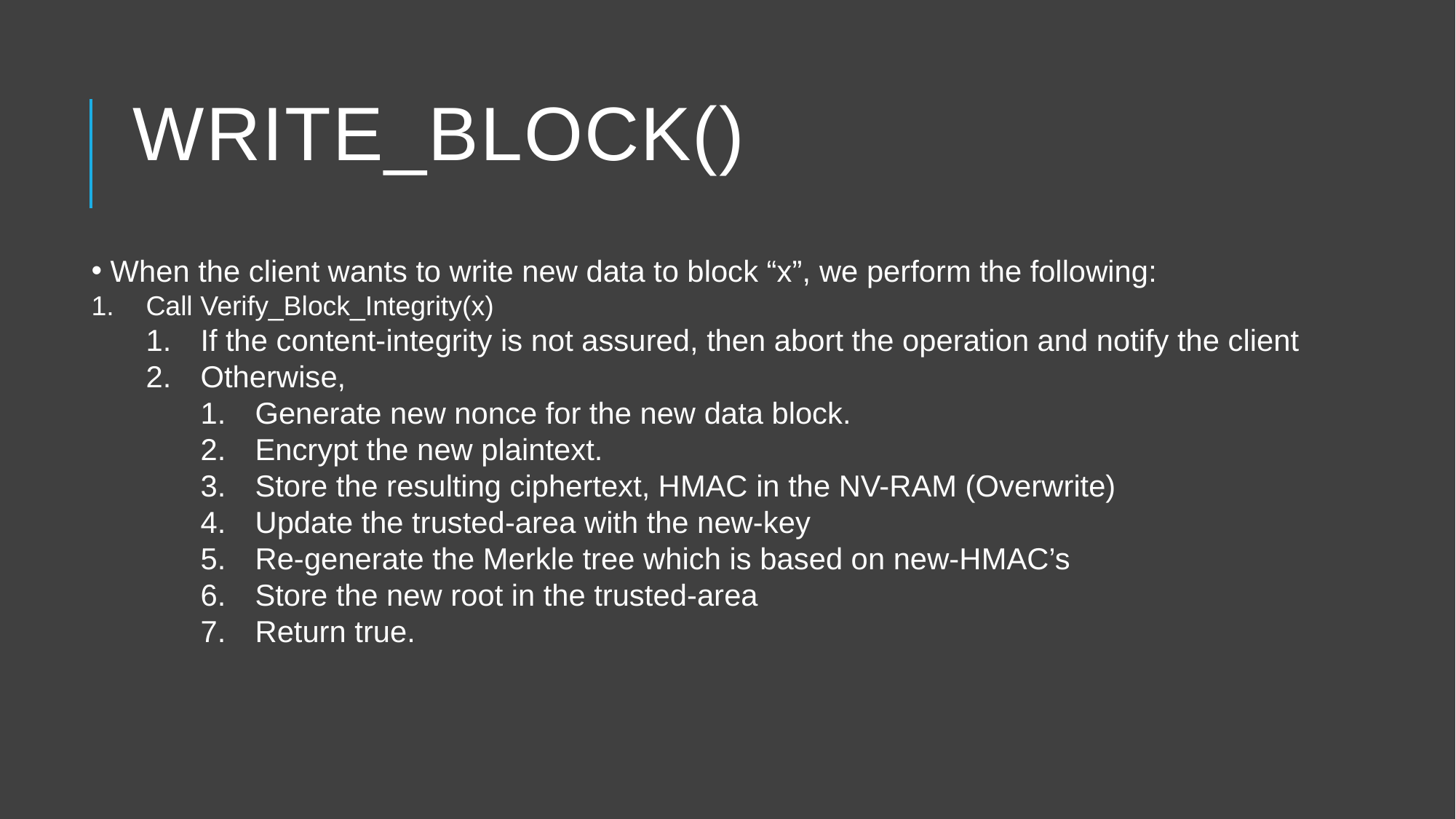

# WRITE_BLOCK()
 When the client wants to write new data to block “x”, we perform the following:
Call Verify_Block_Integrity(x)
If the content-integrity is not assured, then abort the operation and notify the client
Otherwise,
Generate new nonce for the new data block.
Encrypt the new plaintext.
Store the resulting ciphertext, HMAC in the NV-RAM (Overwrite)
Update the trusted-area with the new-key
Re-generate the Merkle tree which is based on new-HMAC’s
Store the new root in the trusted-area
Return true.